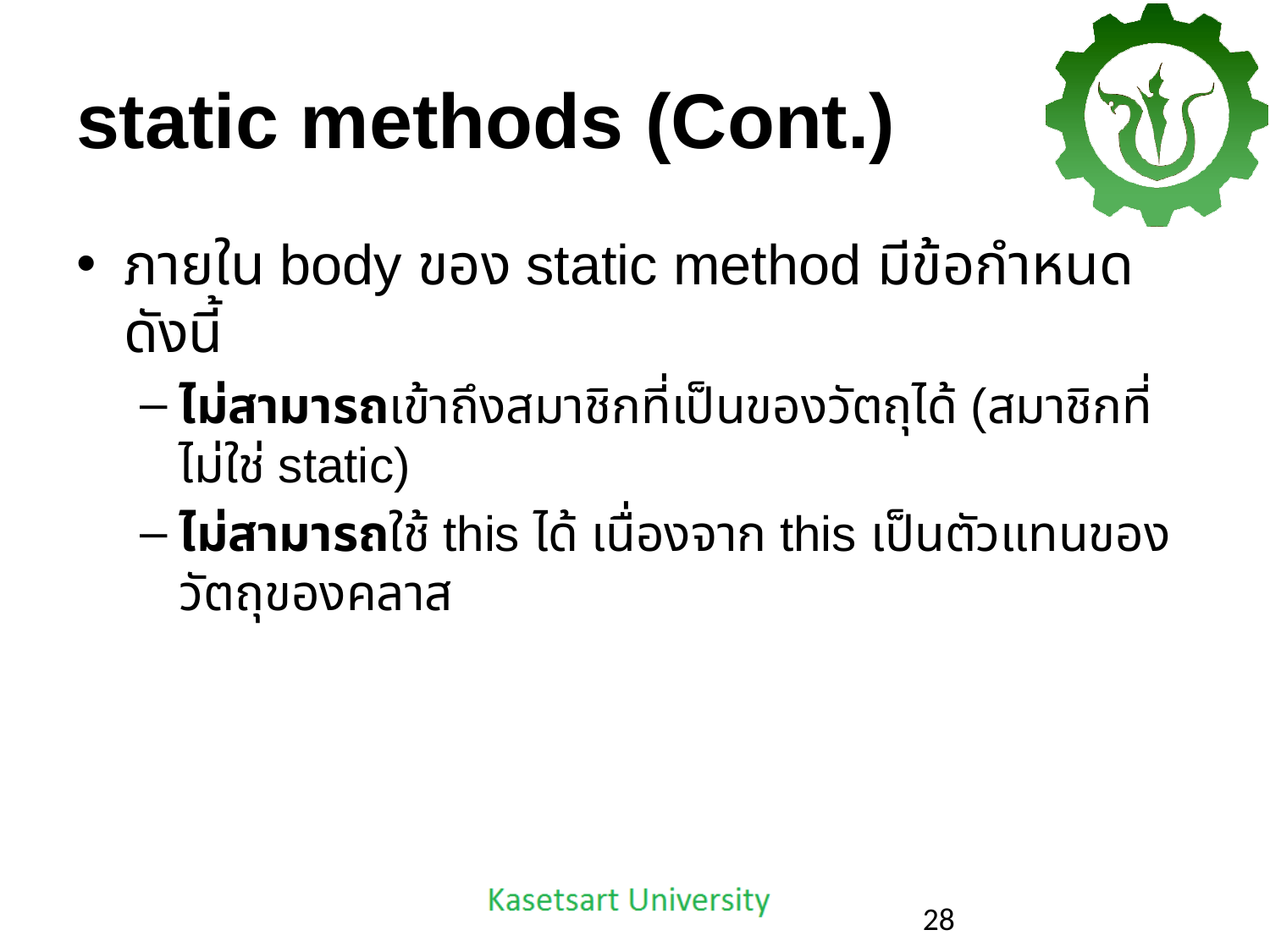

# static methods (Cont.)
ภายใน body ของ static method มีข้อกำหนดดังนี้
ไม่สามารถเข้าถึงสมาชิกที่เป็นของวัตถุได้ (สมาชิกที่ไม่ใช่ static)
ไม่สามารถใช้ this ได้ เนื่องจาก this เป็นตัวแทนของวัตถุของคลาส
28